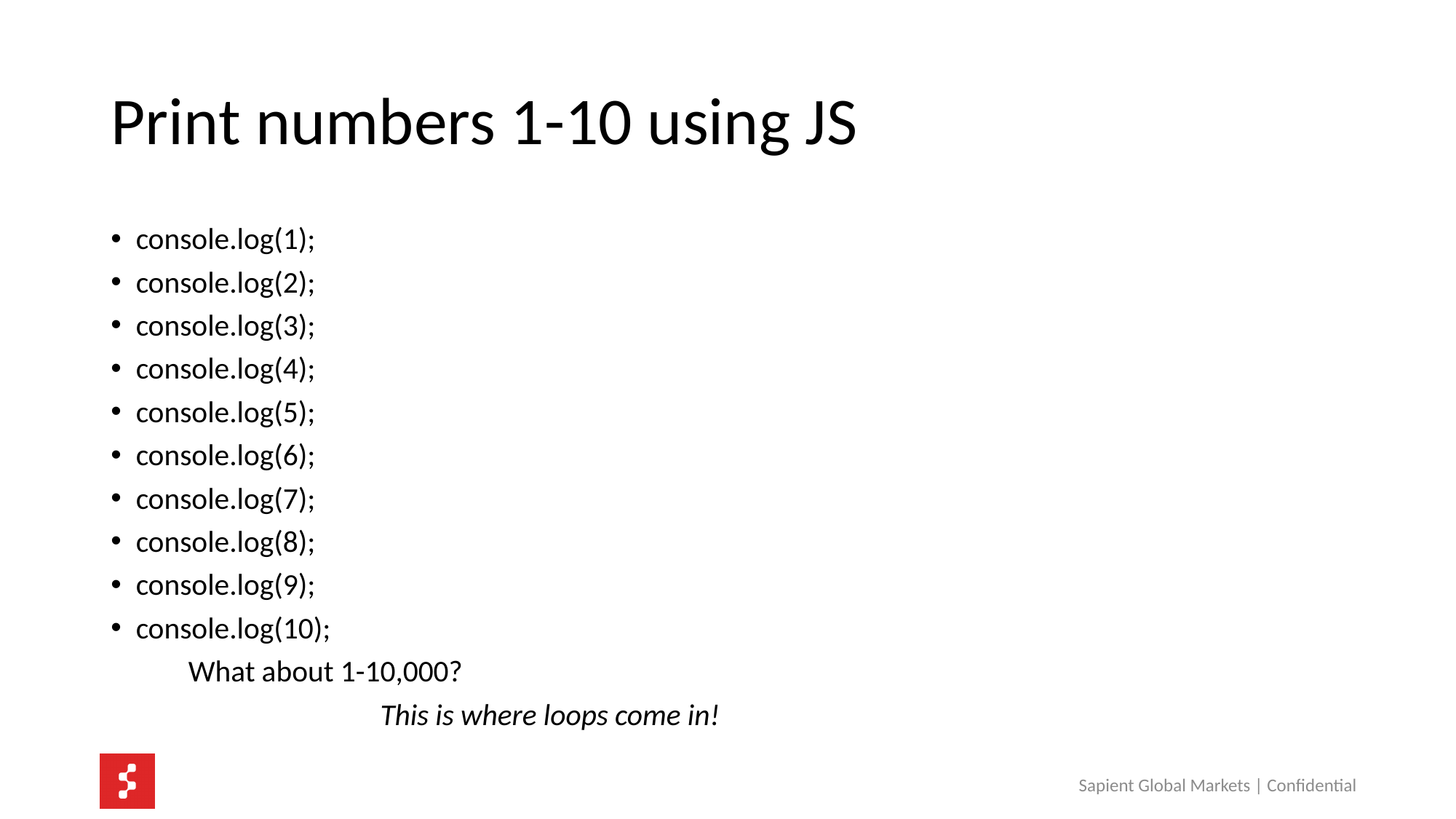

# Print numbers 1-10 using JS
console.log(1);
console.log(2);
console.log(3);
console.log(4);
console.log(5);
console.log(6);
console.log(7);
console.log(8);
console.log(9);
console.log(10);
			What about 1-10,000?
                                        This is where loops come in!

Sapient Global Markets | Confidential